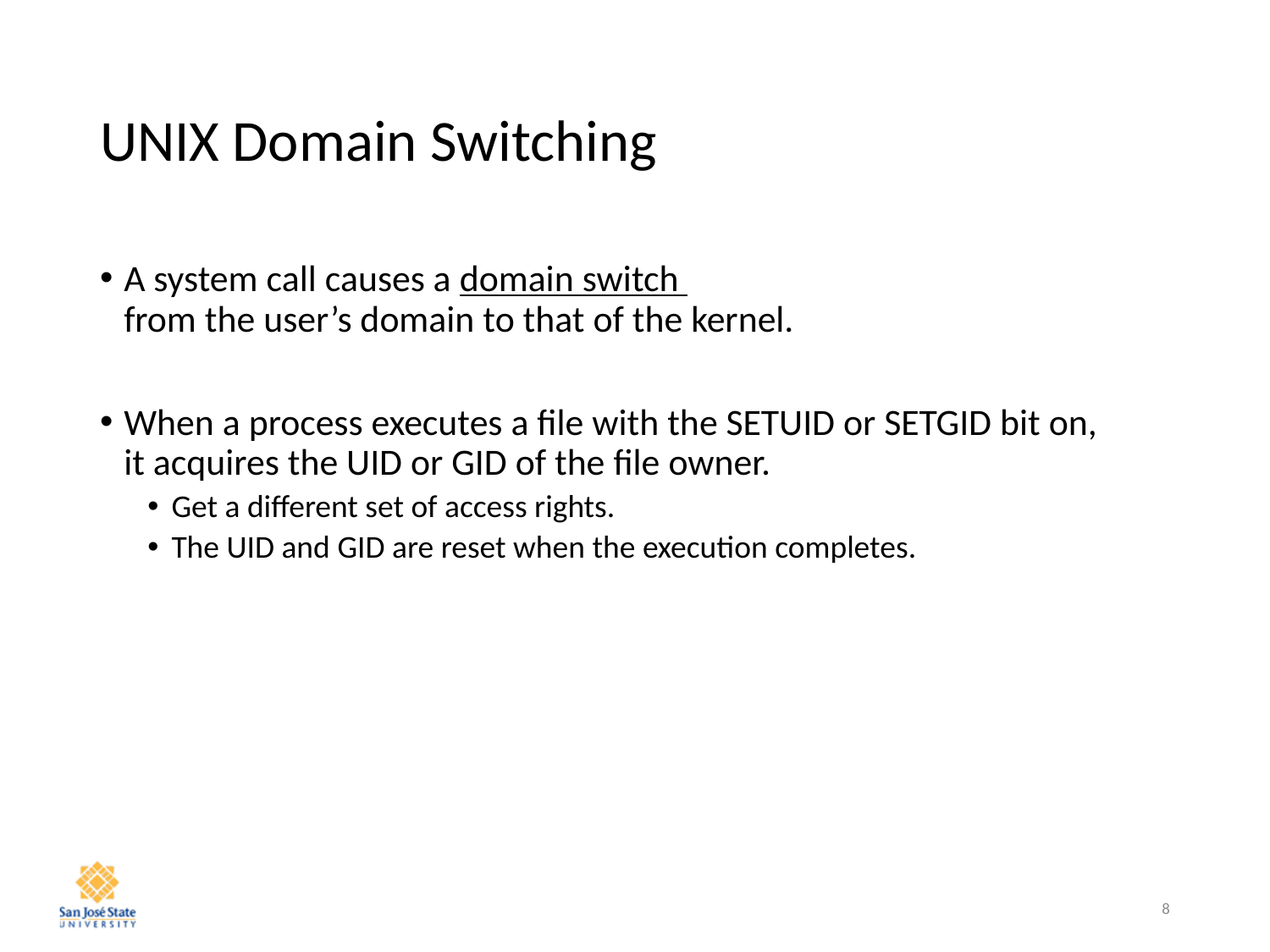

# UNIX Domain Switching
A system call causes a domain switch
from the user’s domain to that of the kernel.

When a process executes a file with the SETUID or SETGID bit on,
it acquires the UID or GID of the file owner.
Get a different set of access rights.
The UID and GID are reset when the execution completes.

8